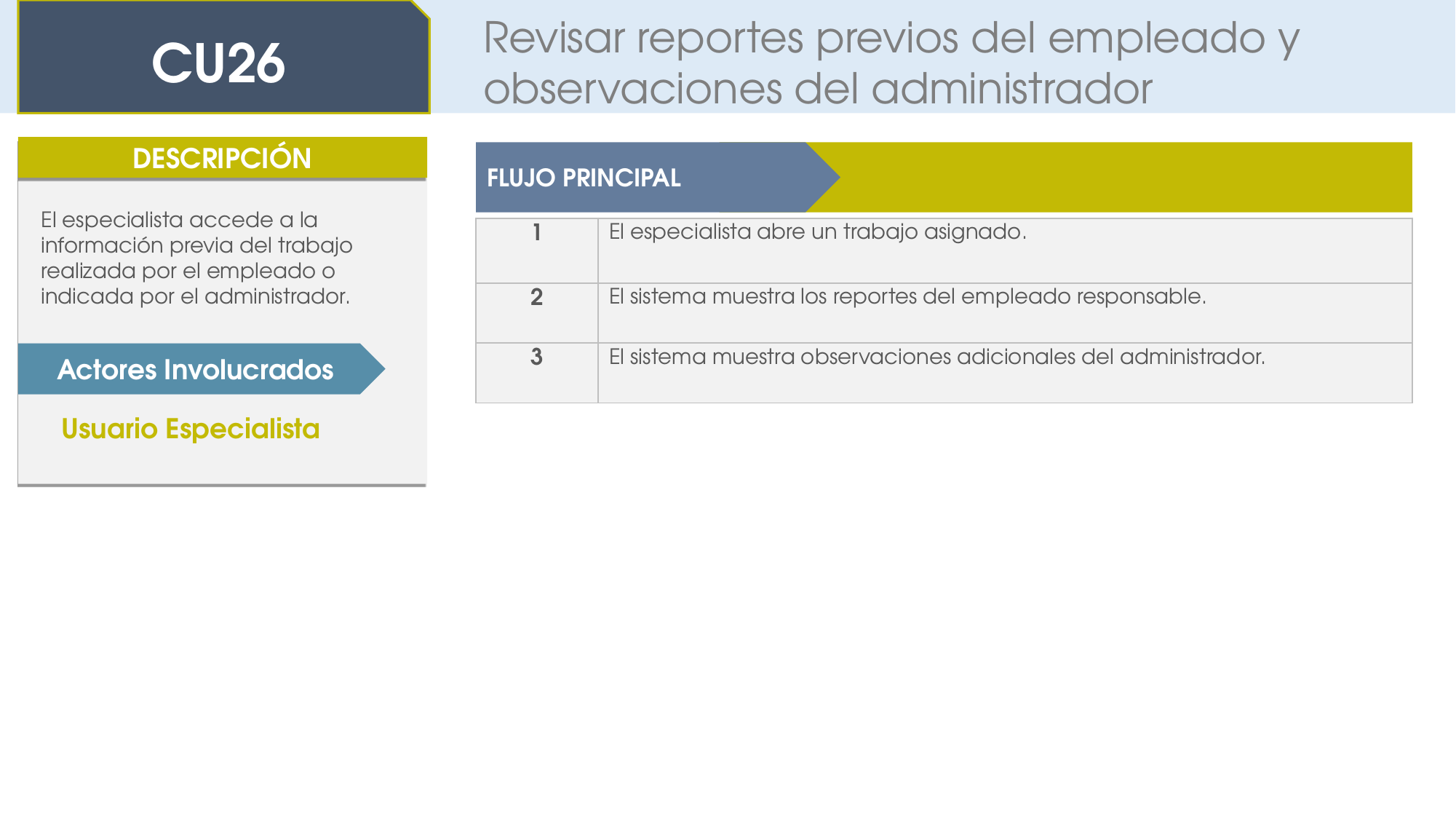

CU26
Revisar reportes previos del empleado y observaciones del administrador
DESCRIPCIÓN

FLUJO PRINCIPAL

El especialista accede a la información previa del trabajo realizada por el empleado o indicada por el administrador.
| 1 | El especialista abre un trabajo asignado. |
| --- | --- |
| 2 | El sistema muestra los reportes del empleado responsable. |
| 3 | El sistema muestra observaciones adicionales del administrador. |
Actores Involucrados
Usuario Especialista